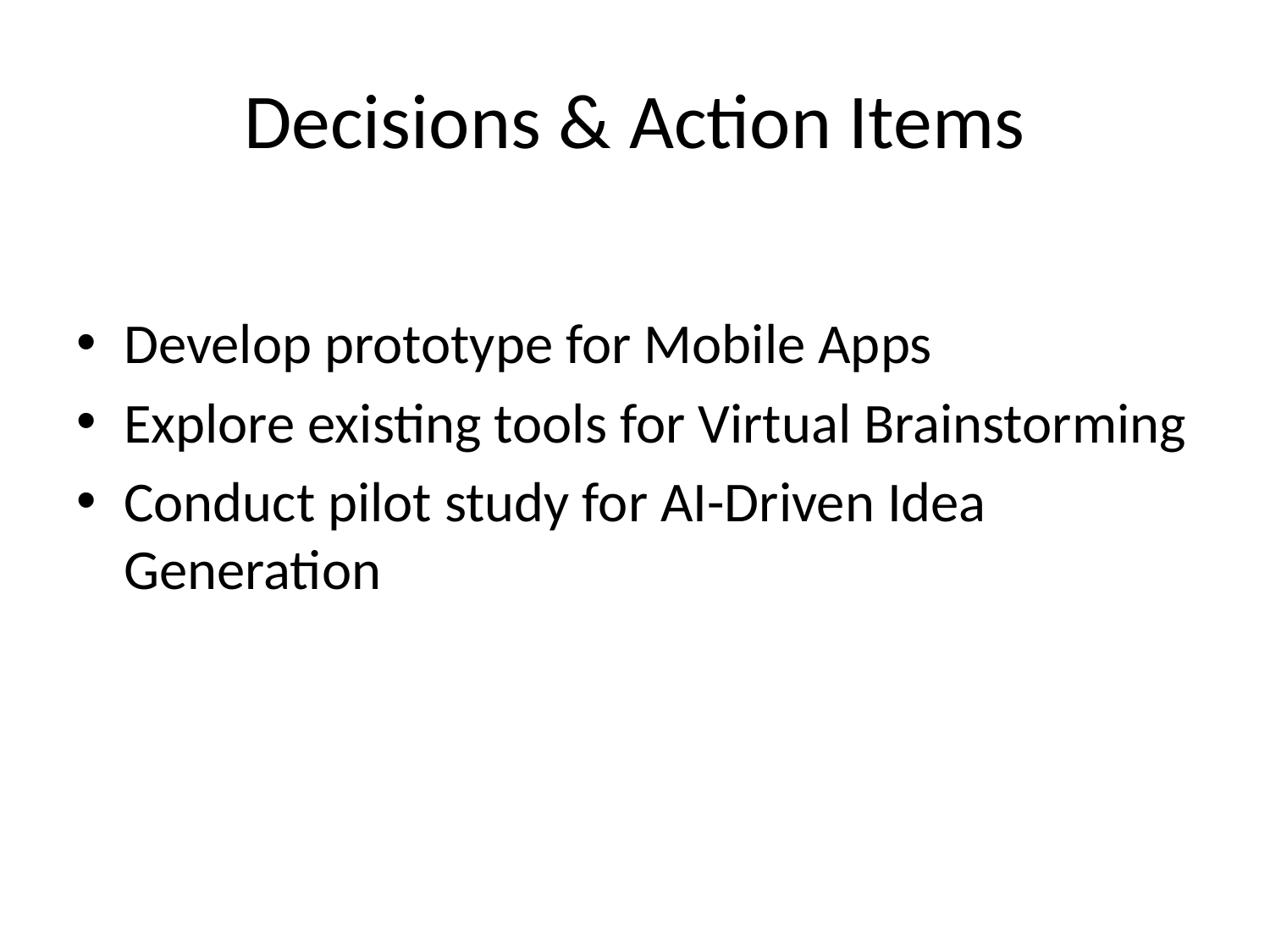

# Decisions & Action Items

Develop prototype for Mobile Apps
Explore existing tools for Virtual Brainstorming
Conduct pilot study for AI-Driven Idea Generation